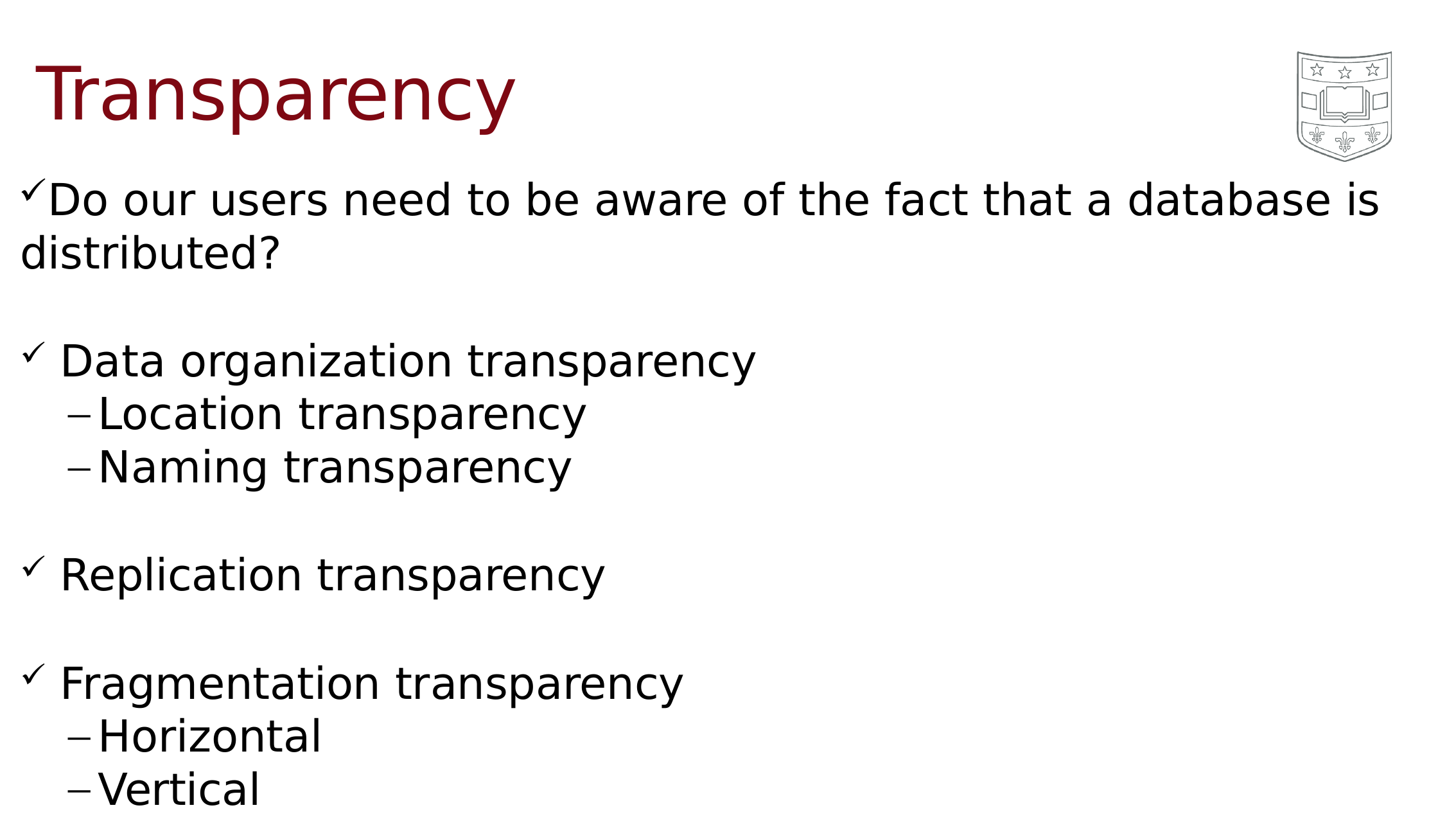

# Transparency
Do our users need to be aware of the fact that a database is  distributed?

Data organization transparency
Location transparency
Naming transparency

Replication transparency

Fragmentation transparency
Horizontal
Vertical